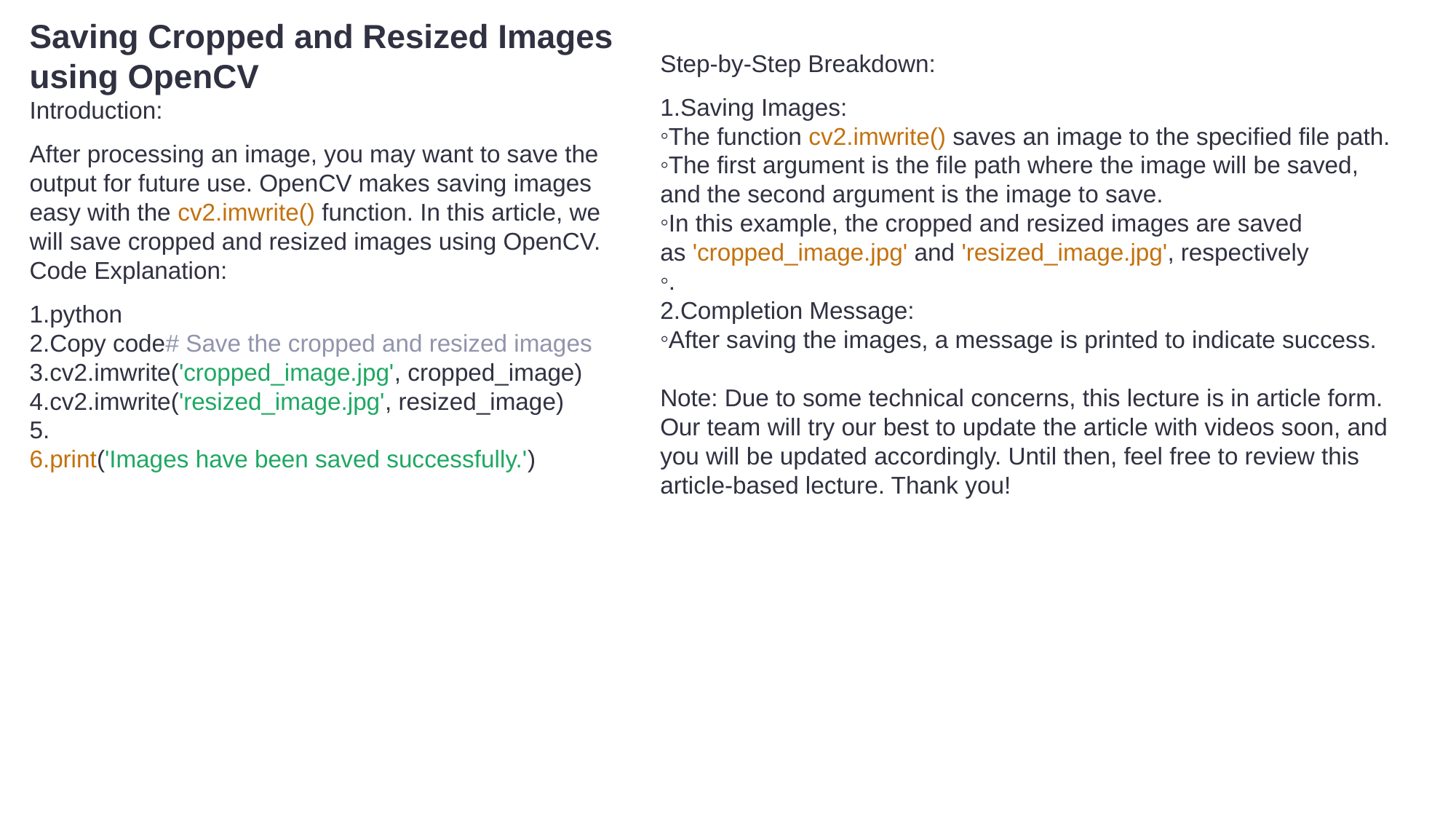

Saving Cropped and Resized Images using OpenCV
Introduction:
After processing an image, you may want to save the output for future use. OpenCV makes saving images easy with the cv2.imwrite() function. In this article, we will save cropped and resized images using OpenCV.
Code Explanation:
python
Copy code# Save the cropped and resized images
cv2.imwrite('cropped_image.jpg', cropped_image)
cv2.imwrite('resized_image.jpg', resized_image)

print('Images have been saved successfully.')
Step-by-Step Breakdown:
Saving Images:
The function cv2.imwrite() saves an image to the specified file path.
The first argument is the file path where the image will be saved, and the second argument is the image to save.
In this example, the cropped and resized images are saved as 'cropped_image.jpg' and 'resized_image.jpg', respectively
.
Completion Message:
After saving the images, a message is printed to indicate success.

Note: Due to some technical concerns, this lecture is in article form. Our team will try our best to update the article with videos soon, and you will be updated accordingly. Until then, feel free to review this article-based lecture. Thank you!